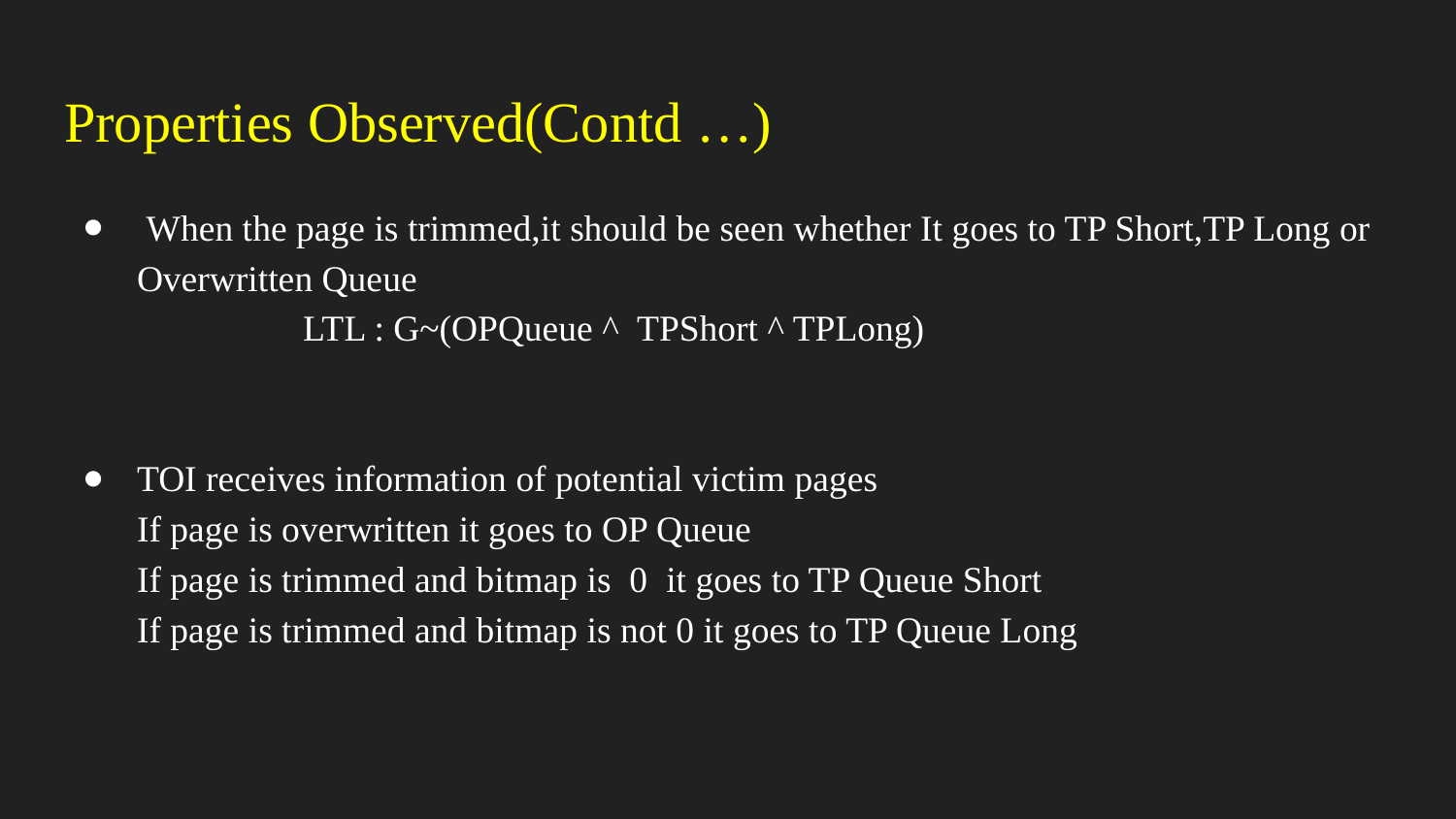

# Properties Observed(Contd …)
 When the page is trimmed,it should be seen whether It goes to TP Short,TP Long or Overwritten Queue
                  LTL : G~(OPQueue ^  TPShort ^ TPLong)

TOI receives information of potential victim pages
If page is overwritten it goes to OP Queue
If page is trimmed and bitmap is  0  it goes to TP Queue Short
If page is trimmed and bitmap is not 0 it goes to TP Queue Long